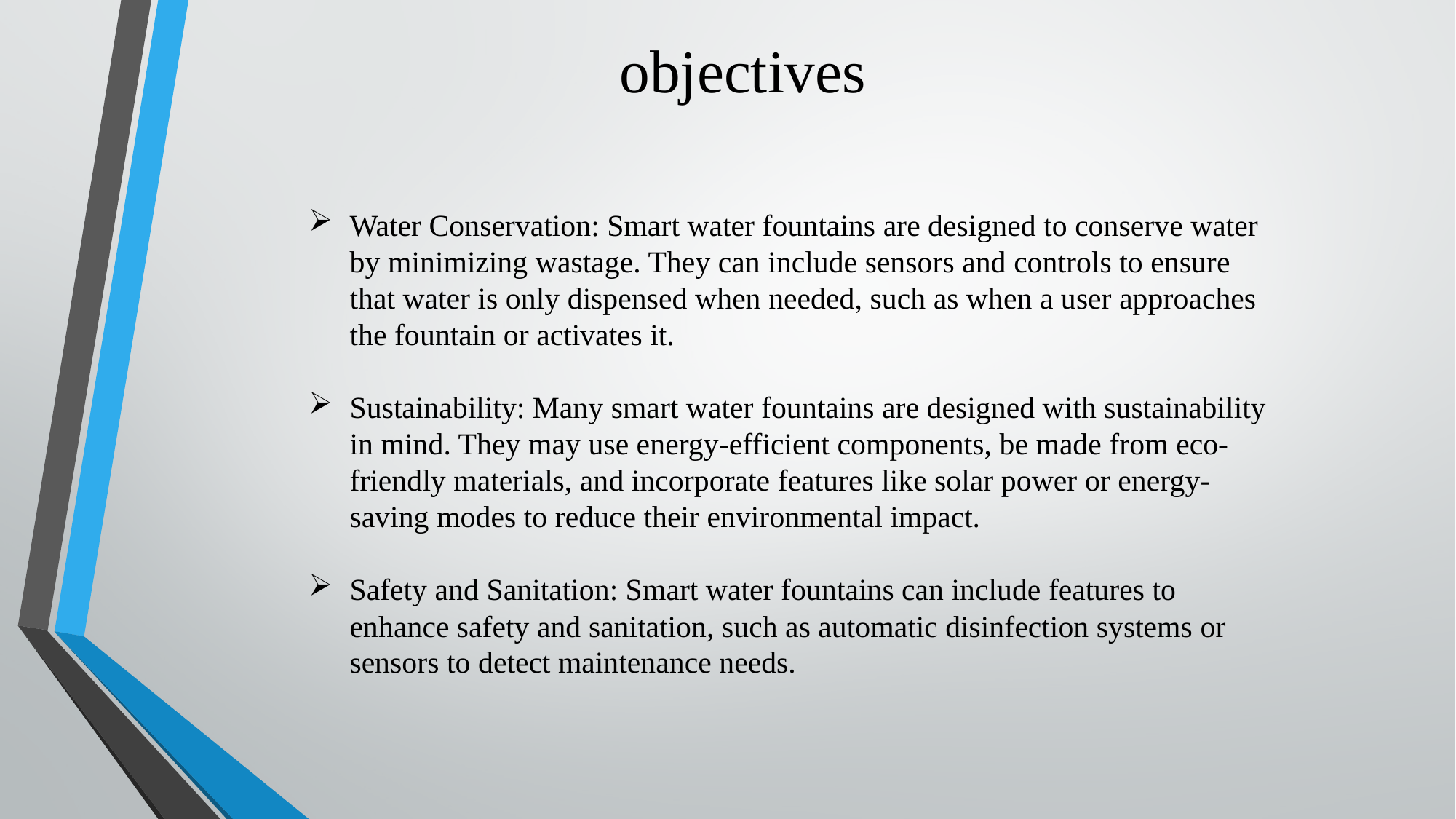

# objectives
Water Conservation: Smart water fountains are designed to conserve water by minimizing wastage. They can include sensors and controls to ensure that water is only dispensed when needed, such as when a user approaches the fountain or activates it.

Sustainability: Many smart water fountains are designed with sustainability in mind. They may use energy-efficient components, be made from eco-friendly materials, and incorporate features like solar power or energy-saving modes to reduce their environmental impact.

Safety and Sanitation: Smart water fountains can include features to enhance safety and sanitation, such as automatic disinfection systems or sensors to detect maintenance needs.